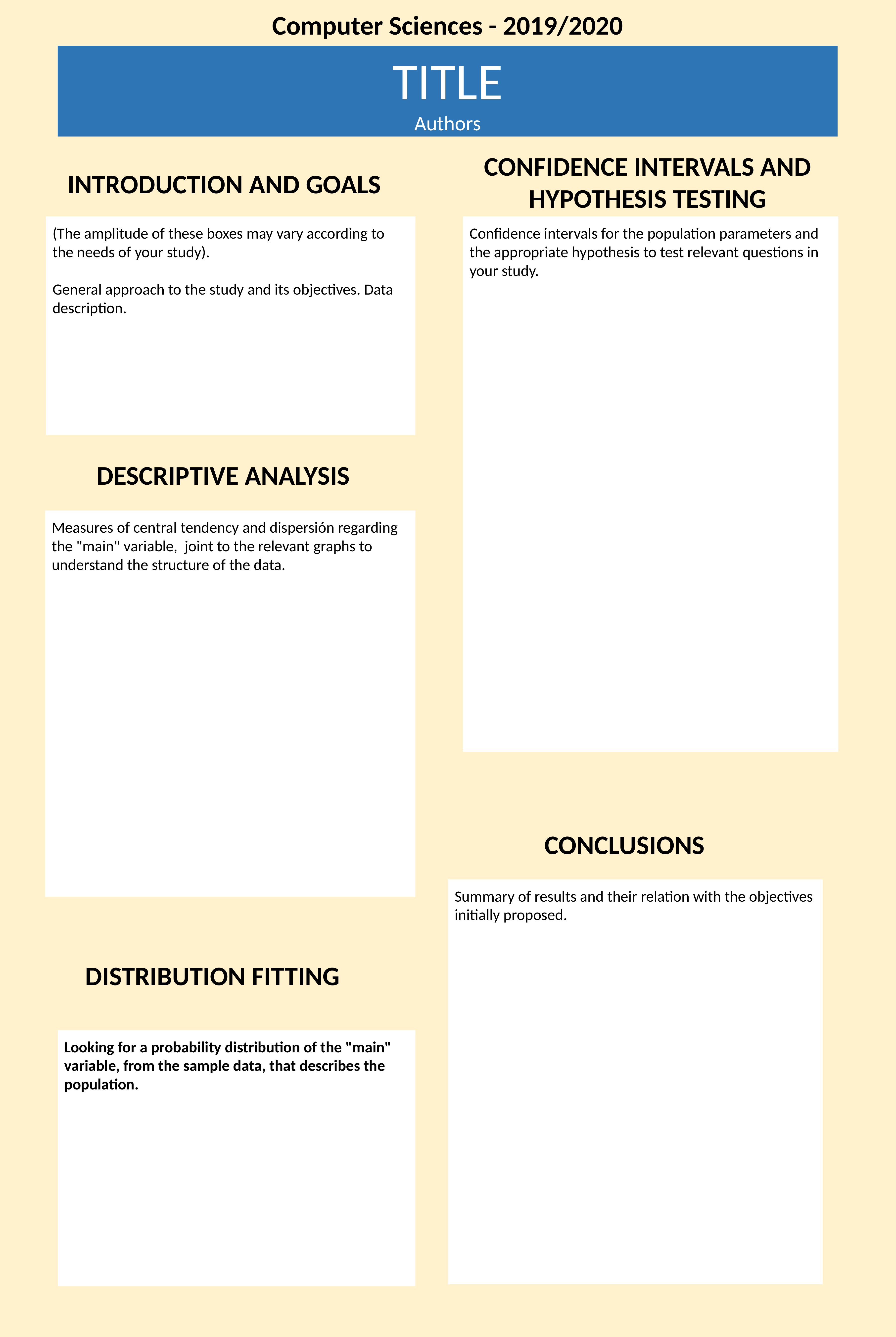

Computer Sciences - 2019/2020
TITLE
Authors
CONFIDENCE INTERVALS AND HYPOTHESIS TESTING
INTRODUCTION AND GOALS
(The amplitude of these boxes may vary according to the needs of your study).

General approach to the study and its objectives. Data description.

Confidence intervals for the population parameters and the appropriate hypothesis to test relevant questions in your study.

DESCRIPTIVE ANALYSIS
Measures of central tendency and dispersión regarding the "main" variable,  joint to the relevant graphs to understand the structure of the data.

CONCLUSIONS
Summary of results and their relation with the objectives initially proposed.

DISTRIBUTION FITTING
Looking for a probability distribution of the "main" variable, from the sample data, that describes the population.